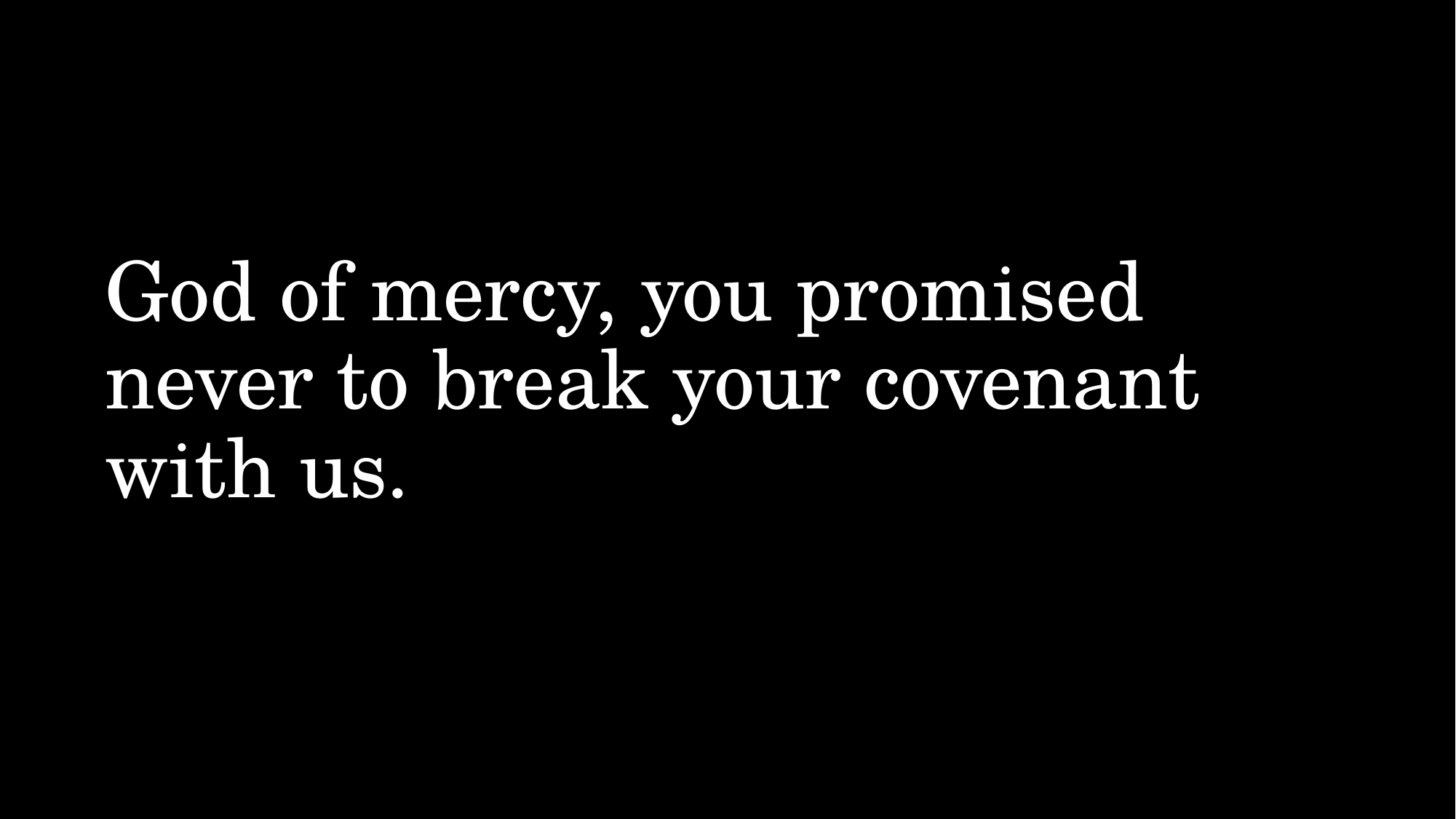

# God of mercy, you promised never to break your covenant with us.